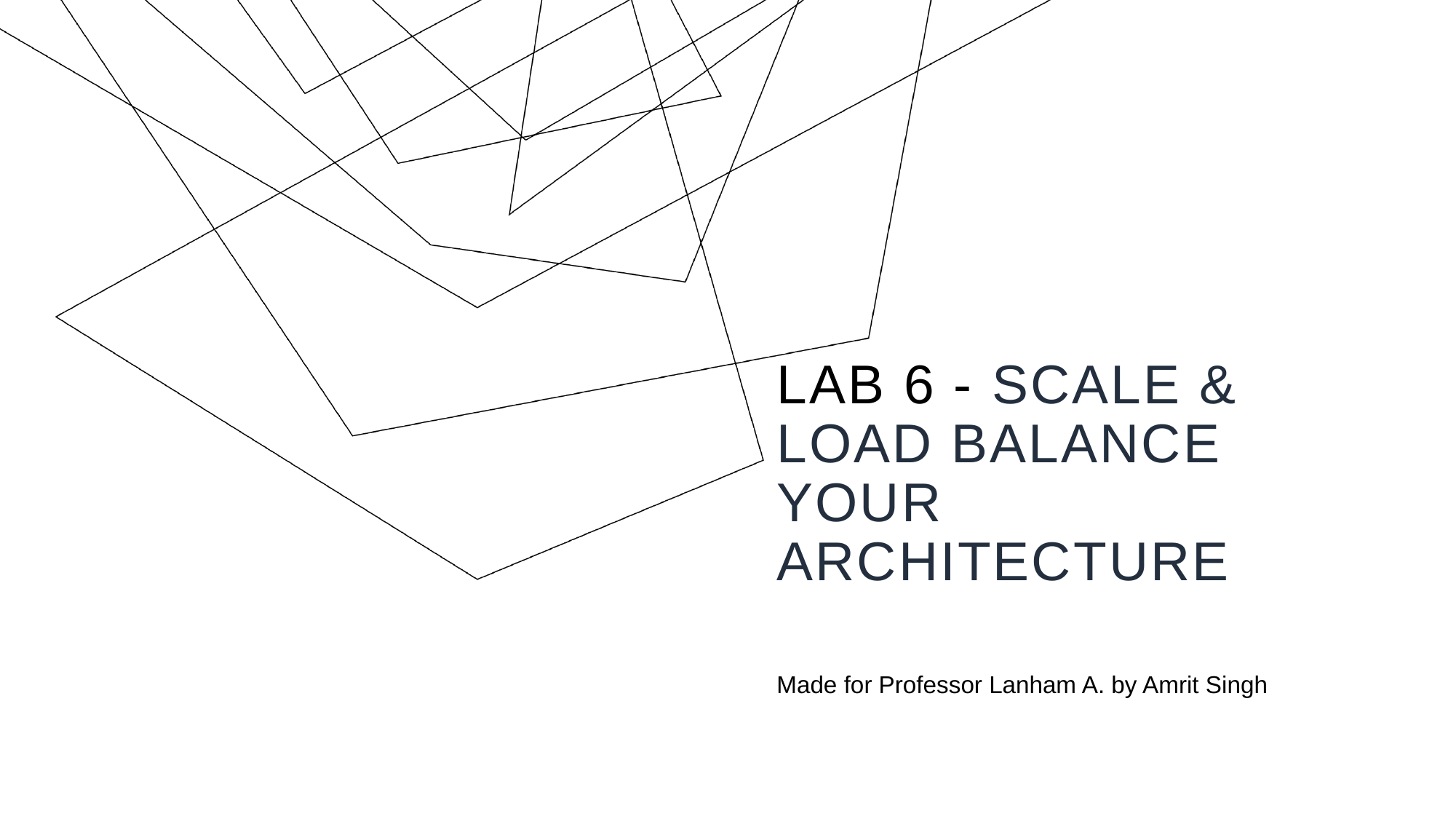

# LAB 6 - Scale & Load Balance your Architecture
Made for Professor Lanham A. by Amrit Singh